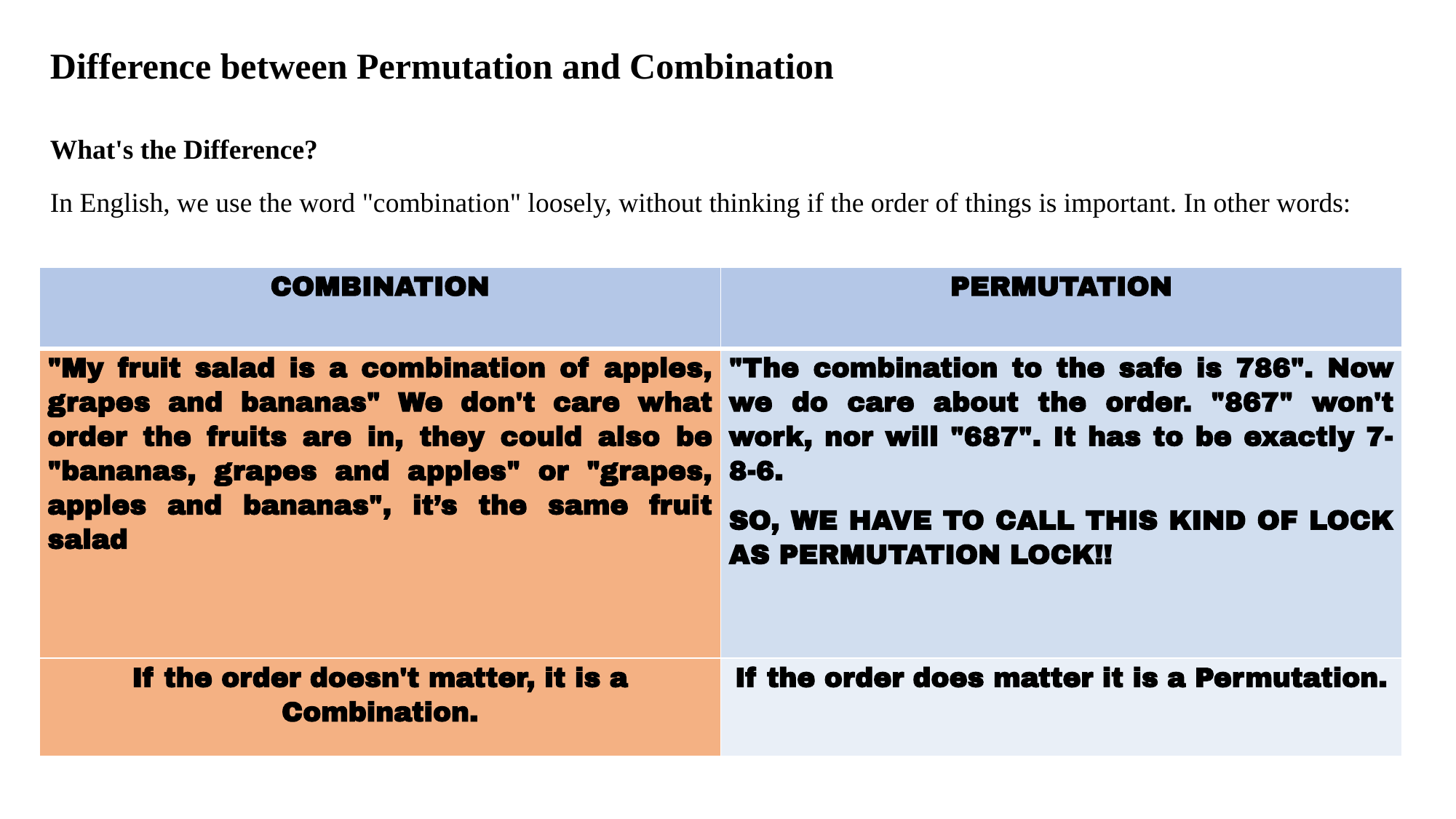

Difference between Permutation and Combination
What's the Difference?
In English, we use the word "combination" loosely, without thinking if the order of things is important. In other words:
| COMBINATION | PERMUTATION |
| --- | --- |
| "My fruit salad is a combination of apples, grapes and bananas" We don't care what order the fruits are in, they could also be "bananas, grapes and apples" or "grapes, apples and bananas", it’s the same fruit salad | "The combination to the safe is 786". Now we do care about the order. "867" won't work, nor will "687". It has to be exactly 7-8-6. SO, WE HAVE TO CALL THIS KIND OF LOCK AS PERMUTATION LOCK!! |
| If the order doesn't matter, it is a Combination. | If the order does matter it is a Permutation. |